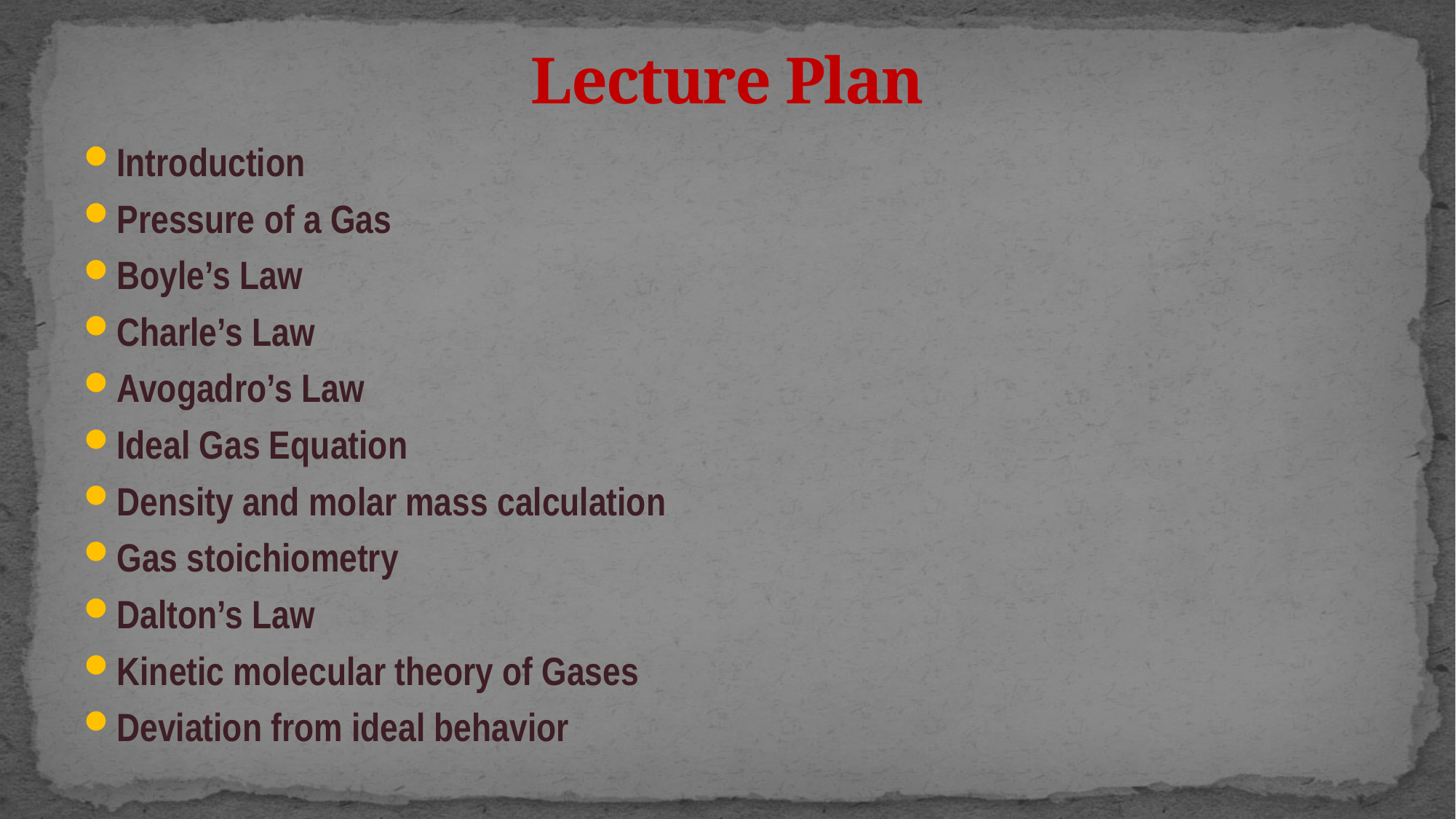

# Lecture Plan
Introduction
Pressure of a Gas
Boyle’s Law
Charle’s Law
Avogadro’s Law
Ideal Gas Equation
Density and molar mass calculation
Gas stoichiometry
Dalton’s Law
Kinetic molecular theory of Gases
Deviation from ideal behavior